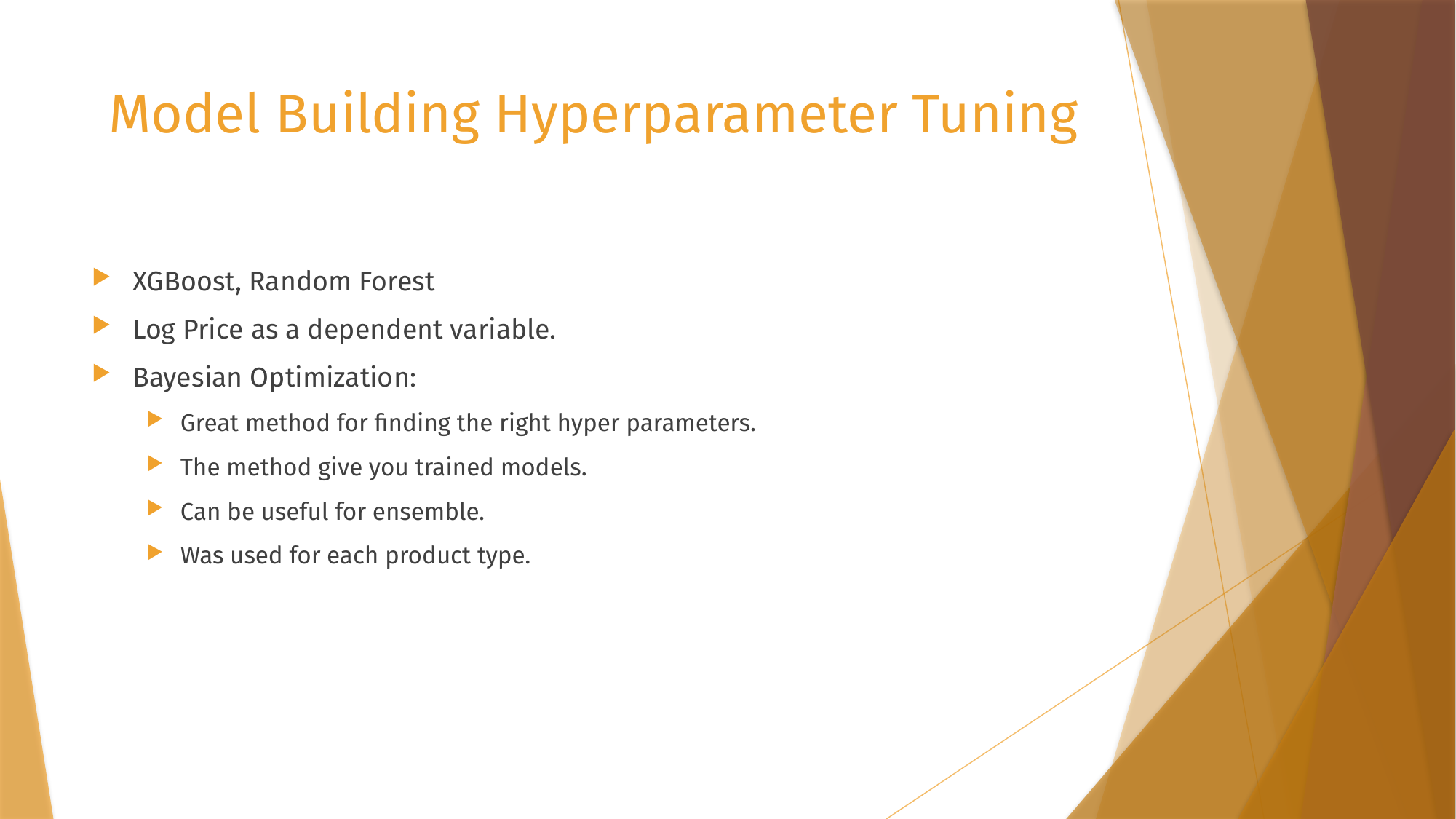

# Model Building Hyperparameter Tuning
XGBoost, Random Forest
Log Price as a dependent variable.
Bayesian Optimization:
Great method for finding the right hyper parameters.
The method give you trained models.
Can be useful for ensemble.
Was used for each product type.